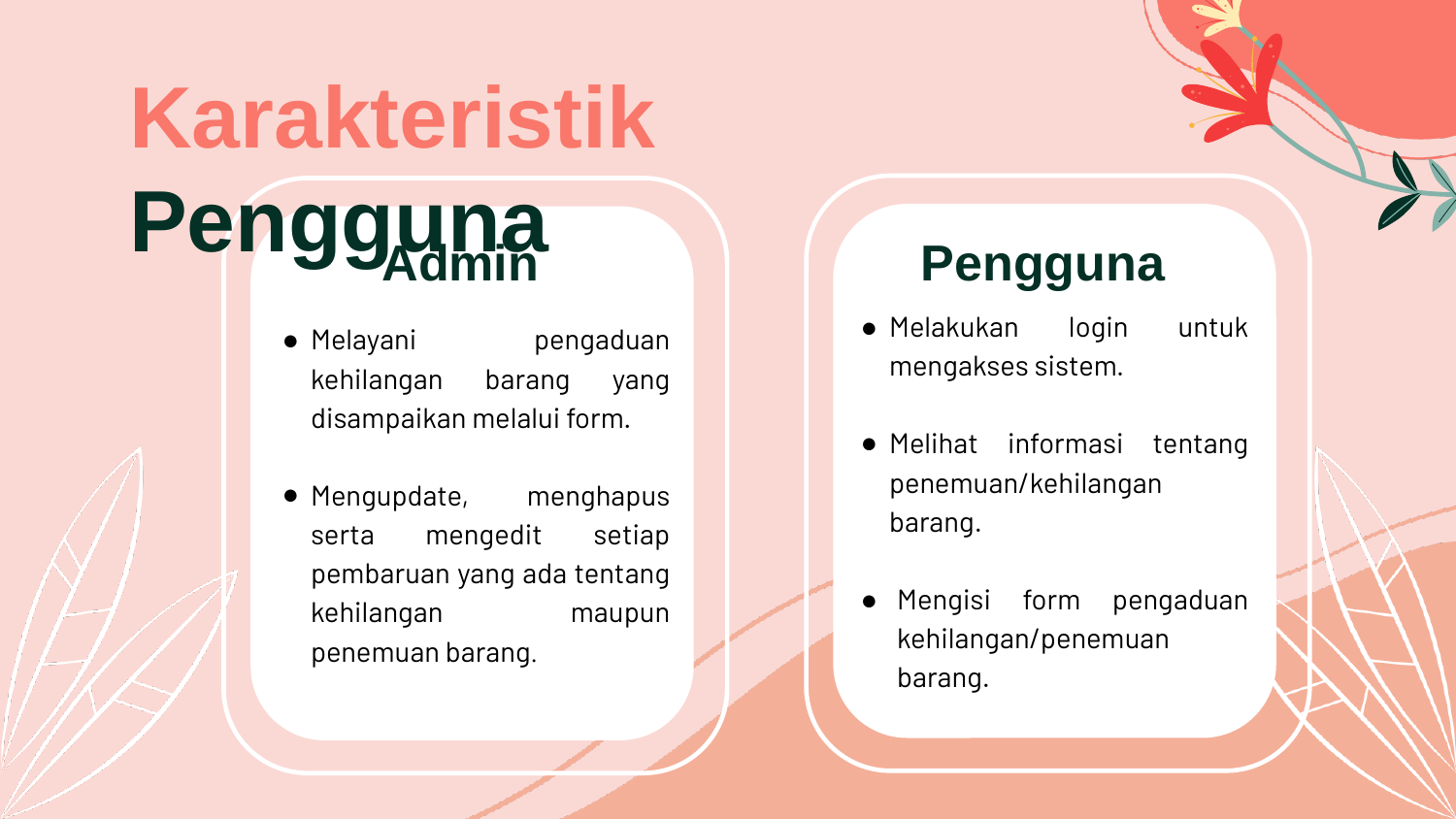

# Karakteristik Pengguna

Admin
Pengguna
Melayani	 pengaduan kehilangan barang yang disampaikan melalui form.

Mengupdate, menghapus serta mengedit setiap pembaruan yang ada tentang kehilangan maupun penemuan barang.
Melakukan login untuk mengakses sistem.

Melihat informasi tentang penemuan/kehilangan barang.

Mengisi form pengaduan kehilangan/penemuan barang.